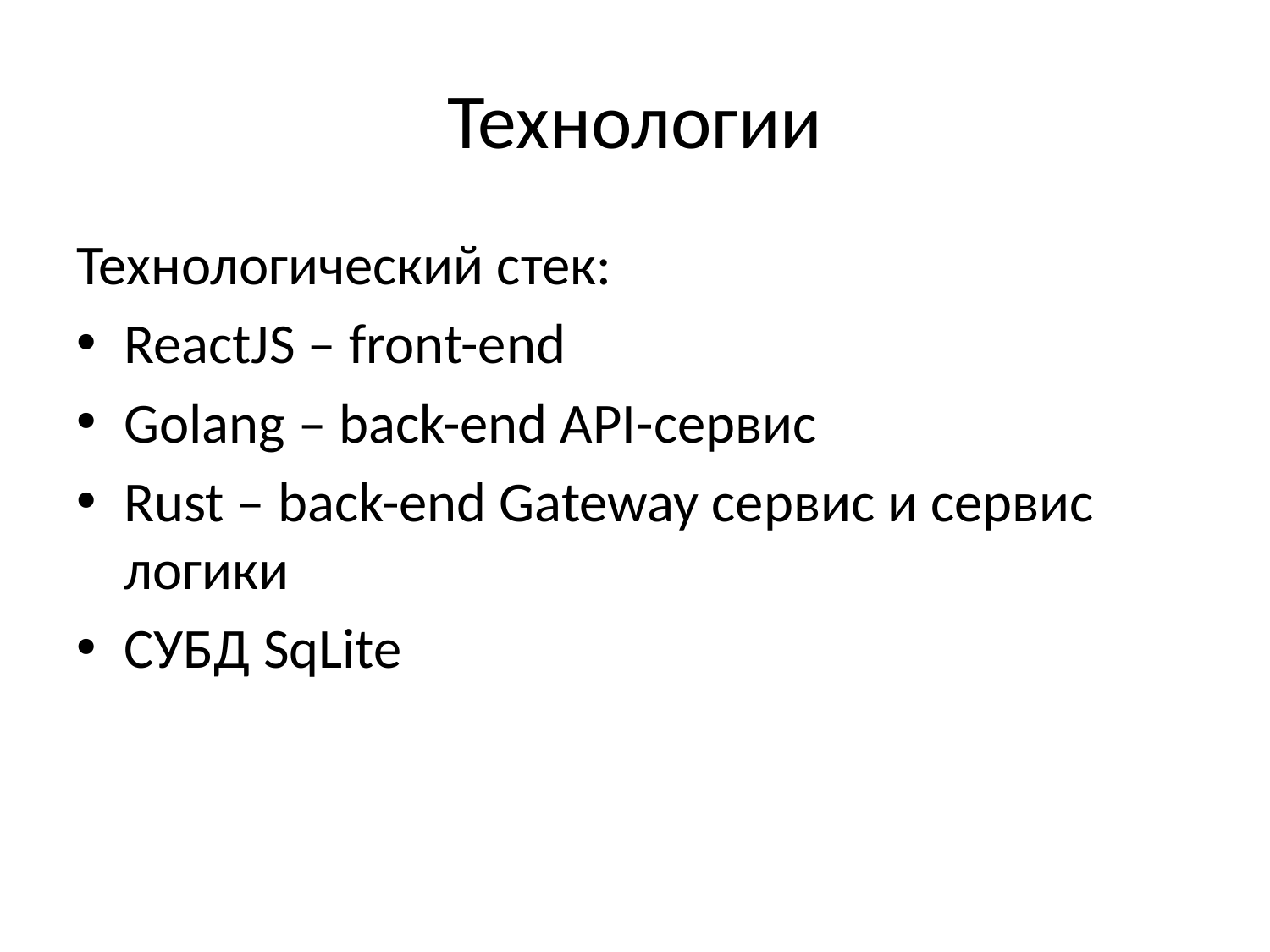

# Технологии
Технологический стек:
ReactJS – front-end
Golang – back-end API-сервис
Rust – back-end Gateway сервис и сервис логики
СУБД SqLite